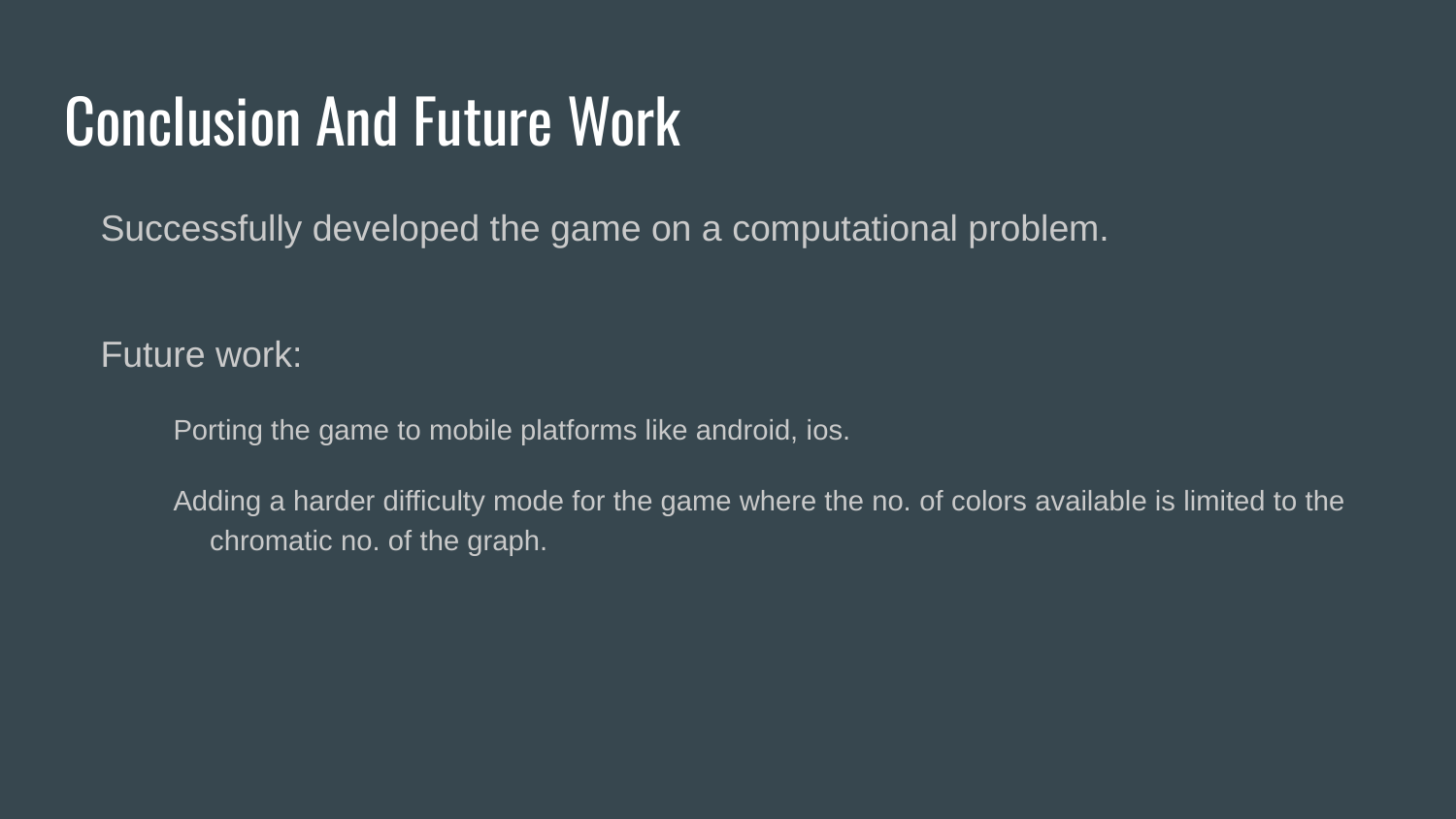

# Conclusion And Future Work
Successfully developed the game on a computational problem.
Future work:
Porting the game to mobile platforms like android, ios.
Adding a harder difficulty mode for the game where the no. of colors available is limited to the chromatic no. of the graph.